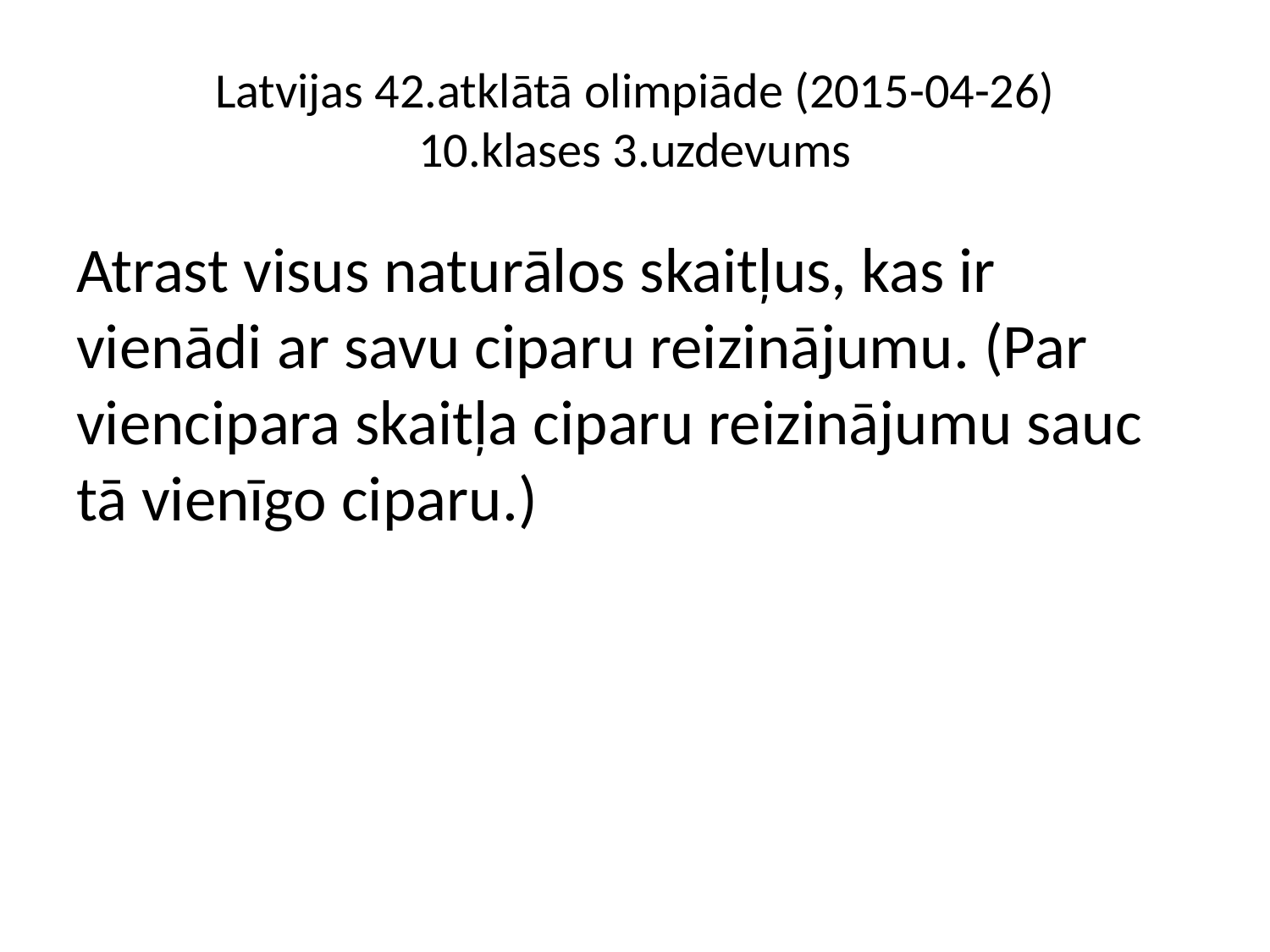

# Latvijas 42.atklātā olimpiāde (2015-04-26) 10.klases 3.uzdevums
Atrast visus naturālos skaitļus, kas ir vienādi ar savu ciparu reizinājumu. (Par viencipara skaitļa ciparu reizinājumu sauc tā vienīgo ciparu.)